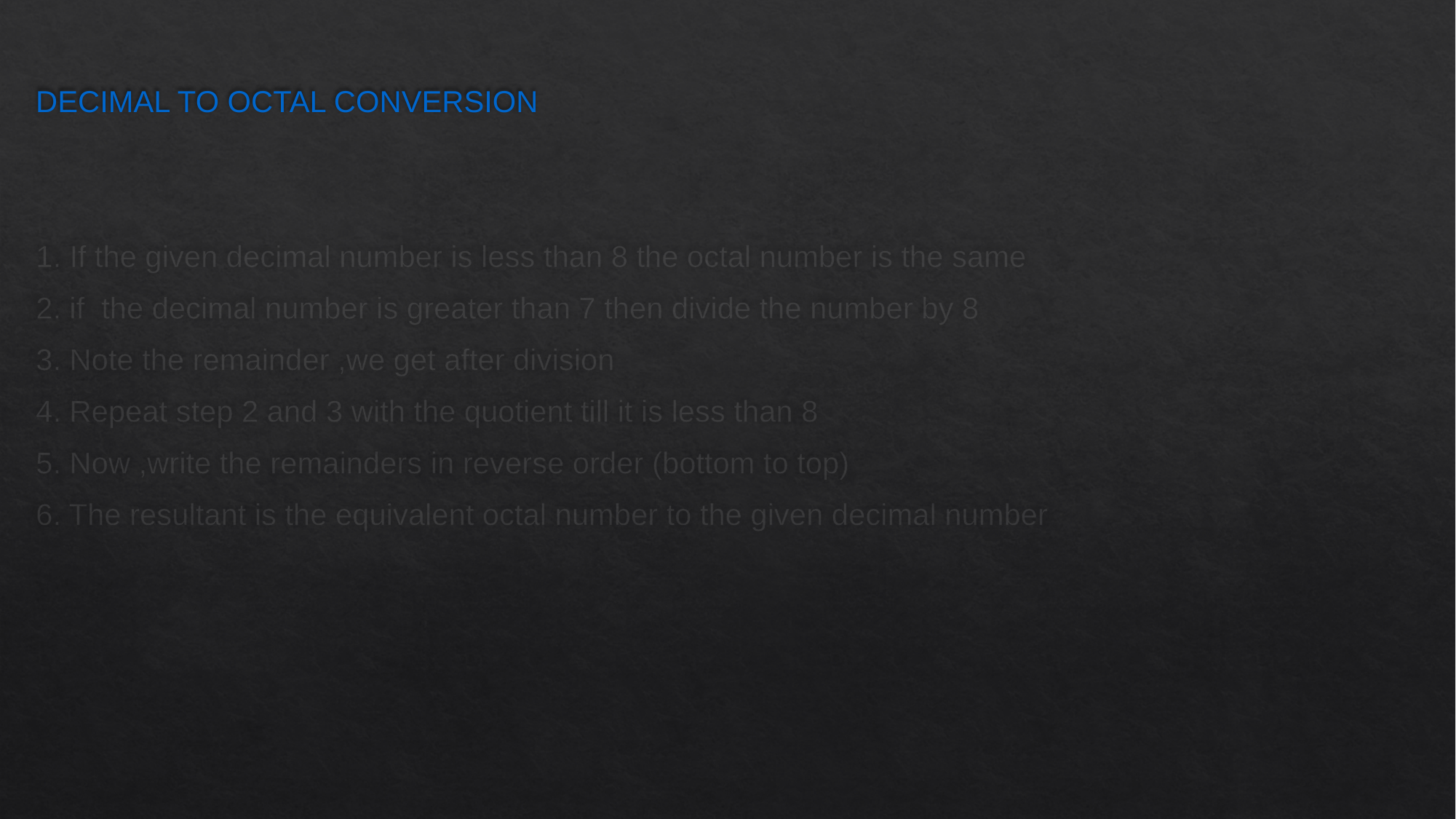

#

DECIMAL TO OCTAL CONVERSION

1. If the given decimal number is less than 8 the octal number is the same
2. if  the decimal number is greater than 7 then divide the number by 8
3. Note the remainder ,we get after division
4. Repeat step 2 and 3 with the quotient till it is less than 8
5. Now ,write the remainders in reverse order (bottom to top)
6. The resultant is the equivalent octal number to the given decimal number